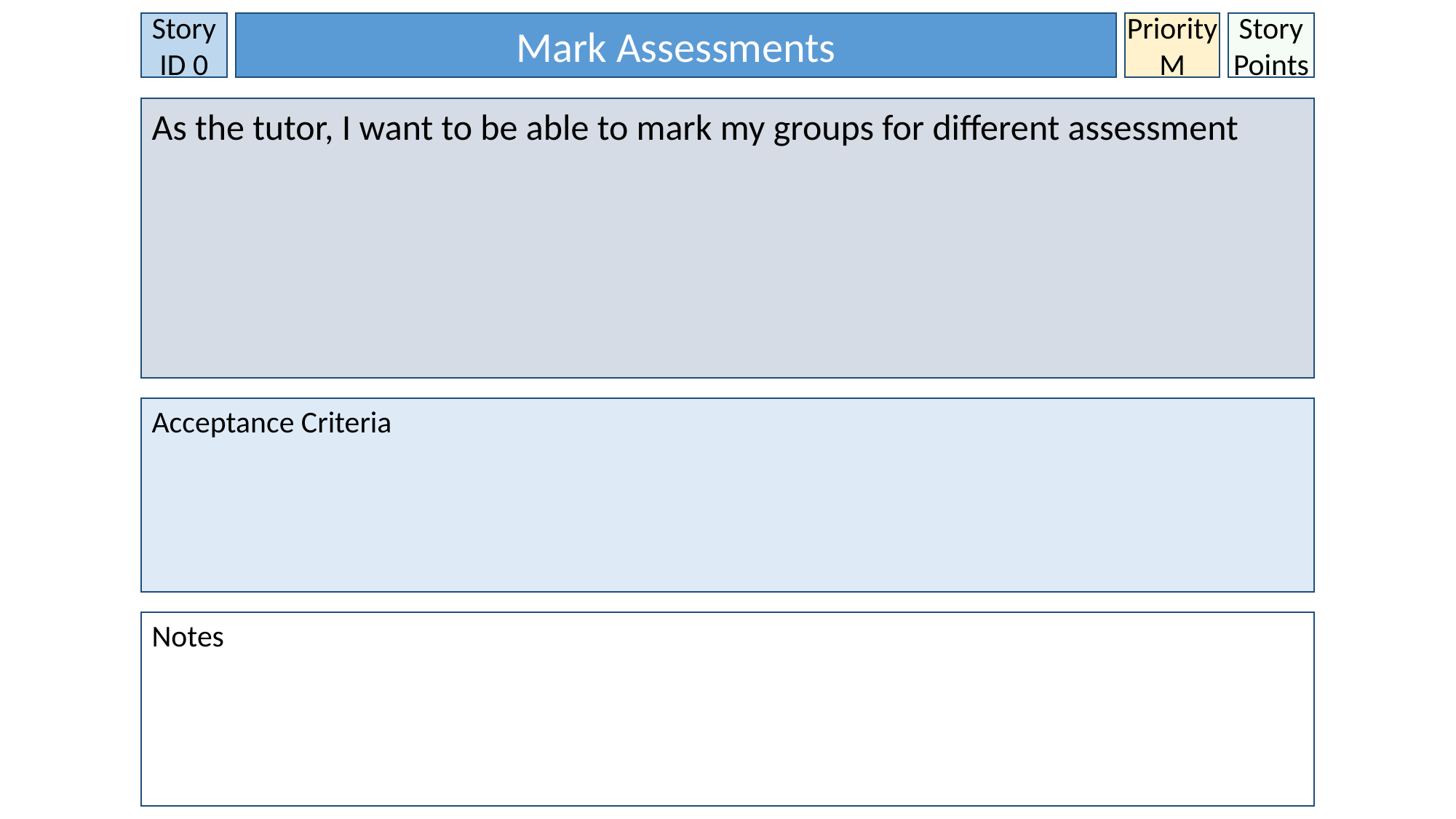

Story ID 0
Mark Assessments
Priority
M
Story Points
As the tutor, I want to be able to mark my groups for different assessment

Acceptance Criteria

Notes